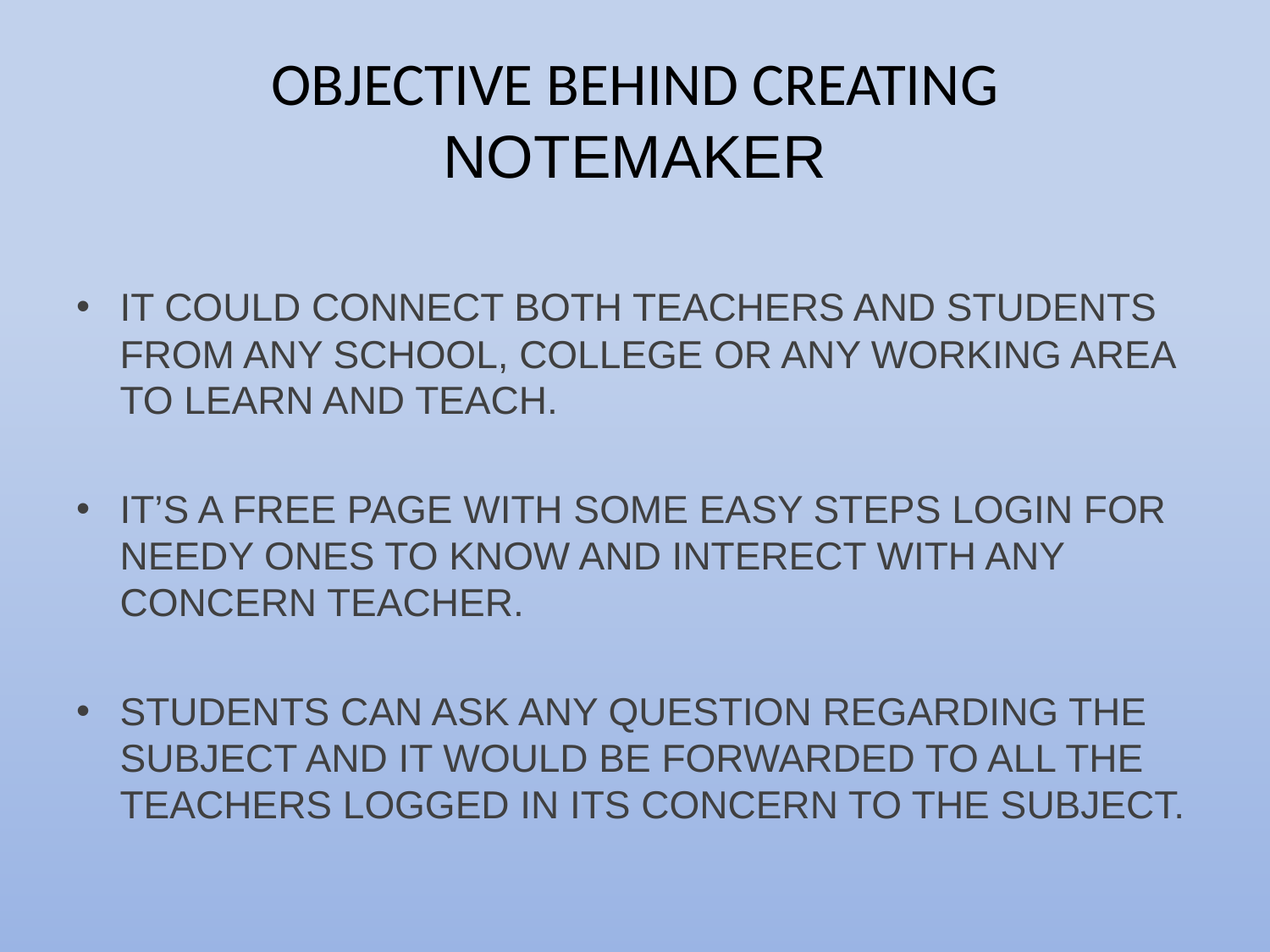

# OBJECTIVE BEHIND CREATING NOTEMAKER
IT COULD CONNECT BOTH TEACHERS AND STUDENTS FROM ANY SCHOOL, COLLEGE OR ANY WORKING AREA TO LEARN AND TEACH.

IT’S A FREE PAGE WITH SOME EASY STEPS LOGIN FOR NEEDY ONES TO KNOW AND INTERECT WITH ANY CONCERN TEACHER.

STUDENTS CAN ASK ANY QUESTION REGARDING THE SUBJECT AND IT WOULD BE FORWARDED TO ALL THE TEACHERS LOGGED IN ITS CONCERN TO THE SUBJECT.